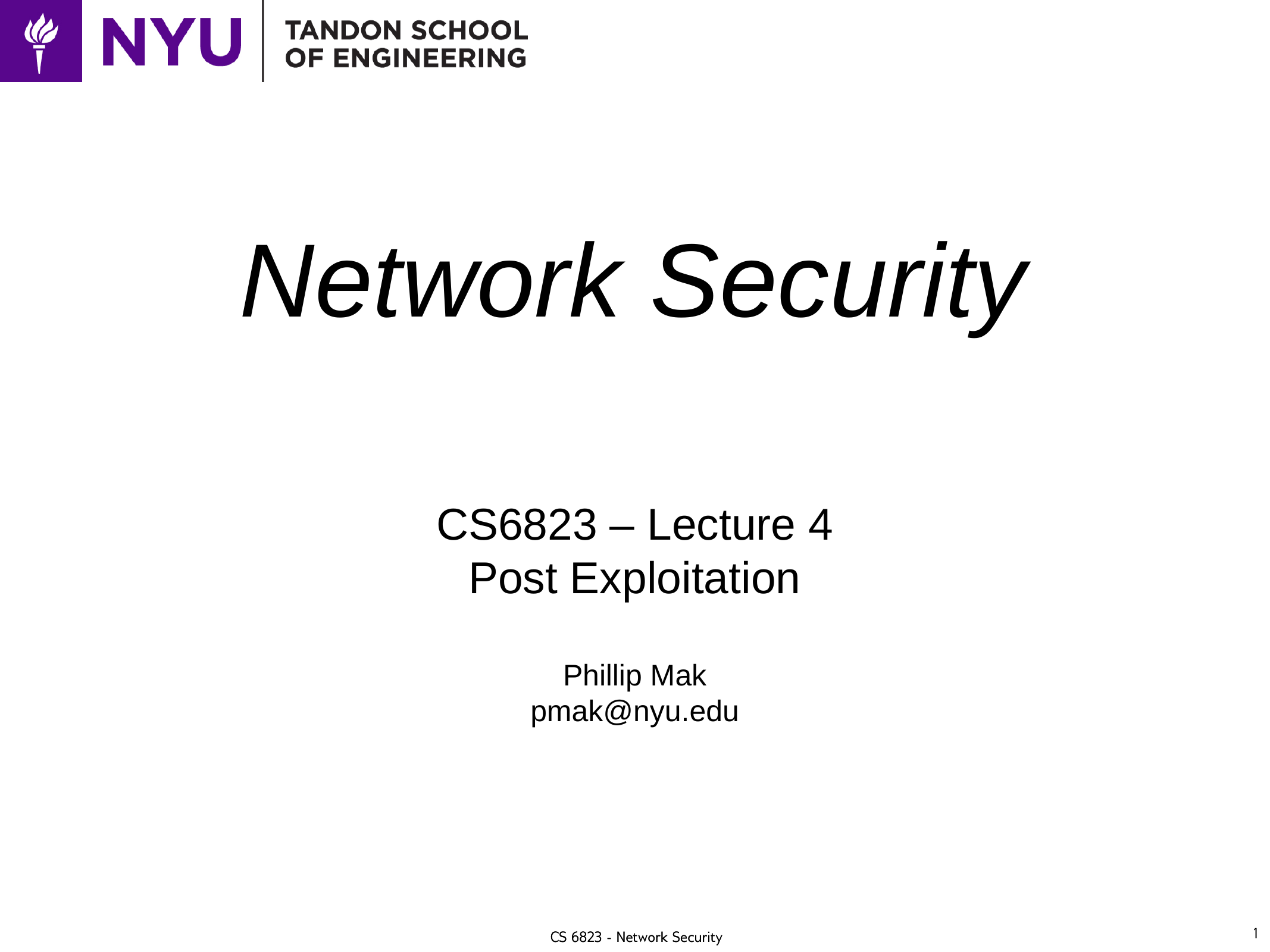

# Network Security
CS6823 – Lecture 4
Post Exploitation

Phillip Mak
pmak@nyu.edu

1
CS 6823 - Network Security